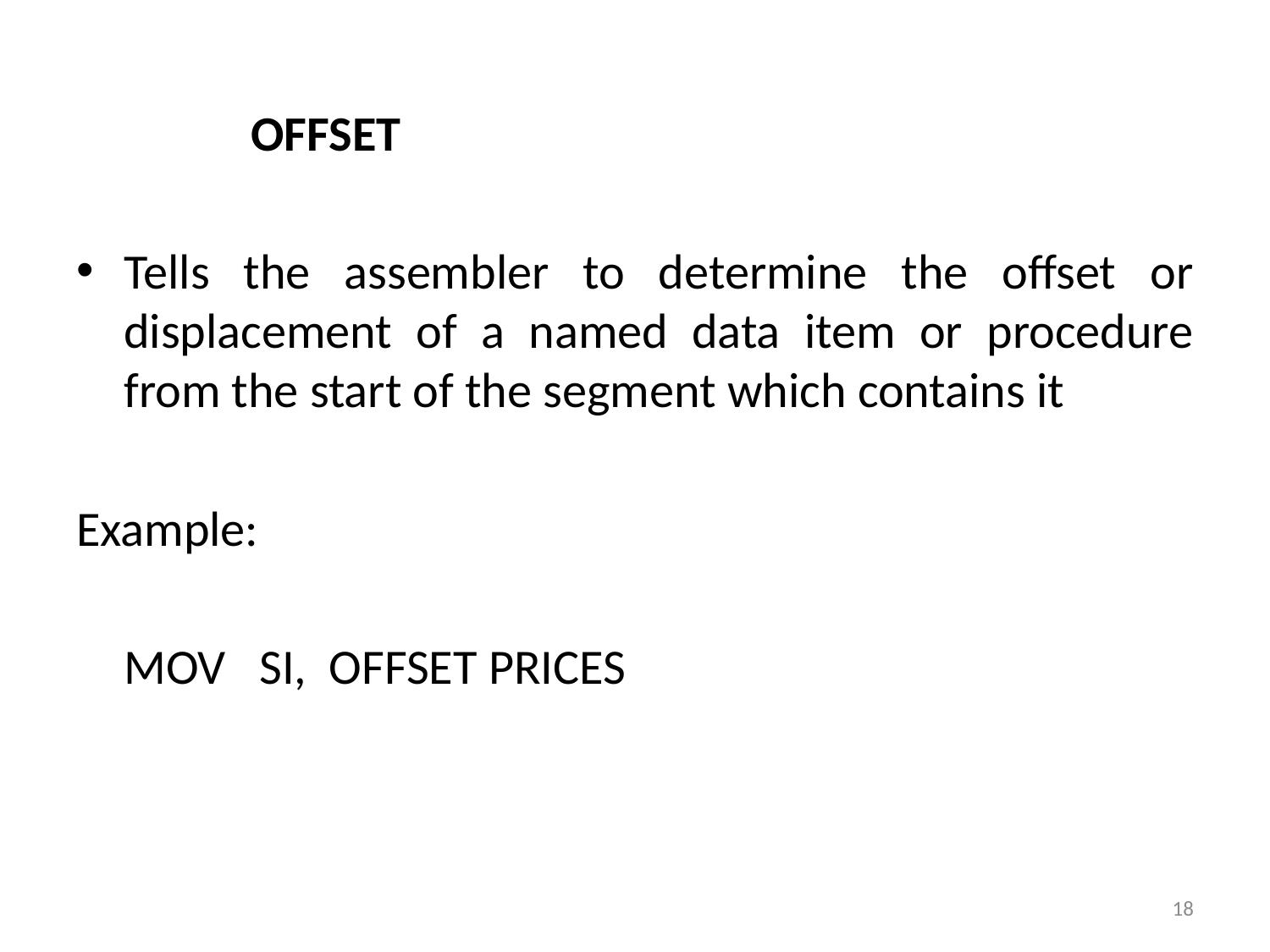

OFFSET

Tells the assembler to determine the offset or displacement of a named data item or procedure from the start of the segment which contains it

Example:

	MOV   SI,  OFFSET PRICES
18